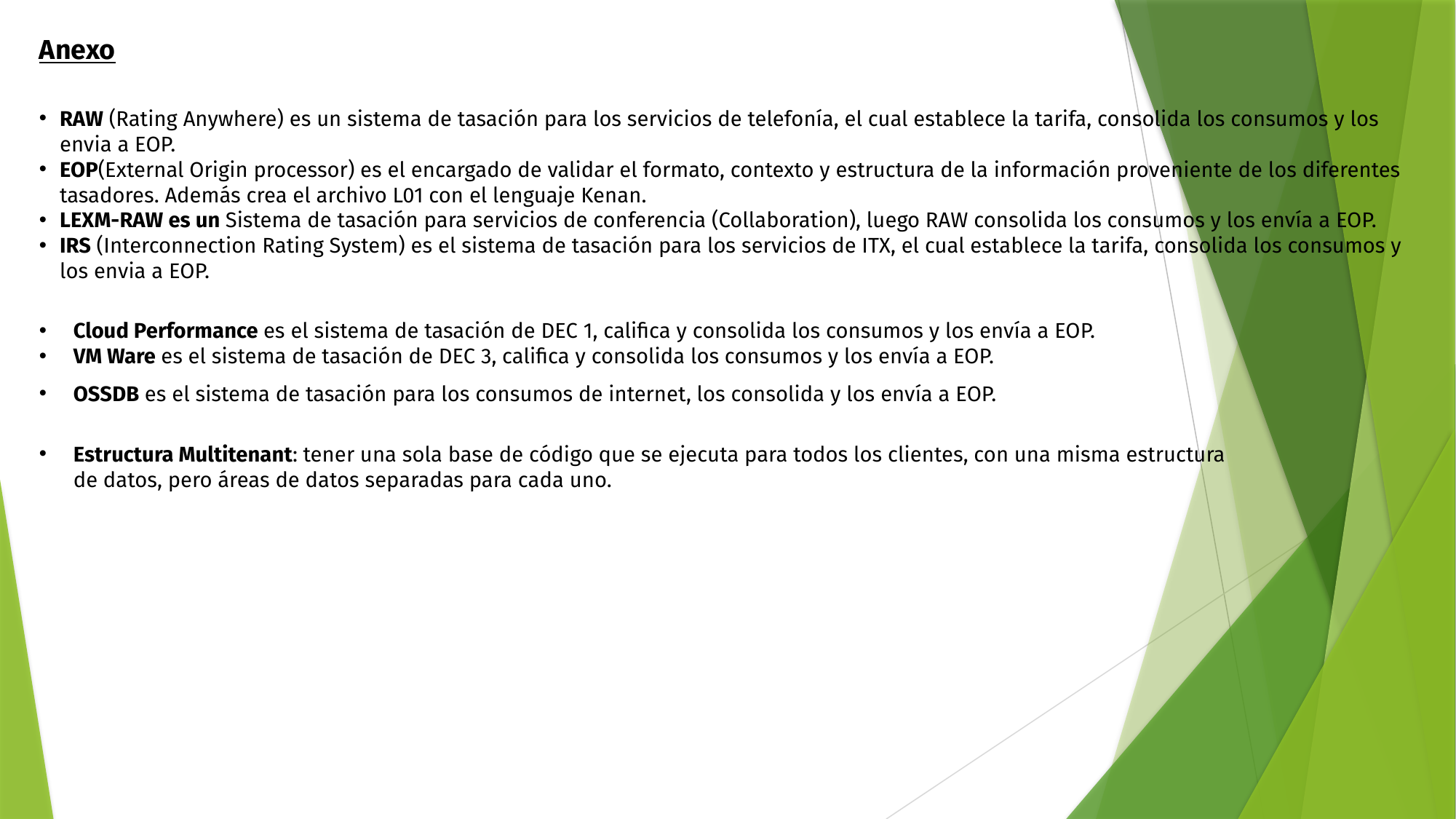

Anexo
RAW (Rating Anywhere) es un sistema de tasación para los servicios de telefonía, el cual establece la tarifa, consolida los consumos y los envia a EOP.
EOP(External Origin processor) es el encargado de validar el formato, contexto y estructura de la información proveniente de los diferentes tasadores. Además crea el archivo L01 con el lenguaje Kenan.
LEXM-RAW es un Sistema de tasación para servicios de conferencia (Collaboration), luego RAW consolida los consumos y los envía a EOP.
IRS (Interconnection Rating System) es el sistema de tasación para los servicios de ITX, el cual establece la tarifa, consolida los consumos y los envia a EOP.

Cloud Performance es el sistema de tasación de DEC 1, califica y consolida los consumos y los envía a EOP.
VM Ware es el sistema de tasación de DEC 3, califica y consolida los consumos y los envía a EOP.
OSSDB es el sistema de tasación para los consumos de internet, los consolida y los envía a EOP.

Estructura Multitenant: tener una sola base de código que se ejecuta para todos los clientes, con una misma estructura de datos, pero áreas de datos separadas para cada uno.